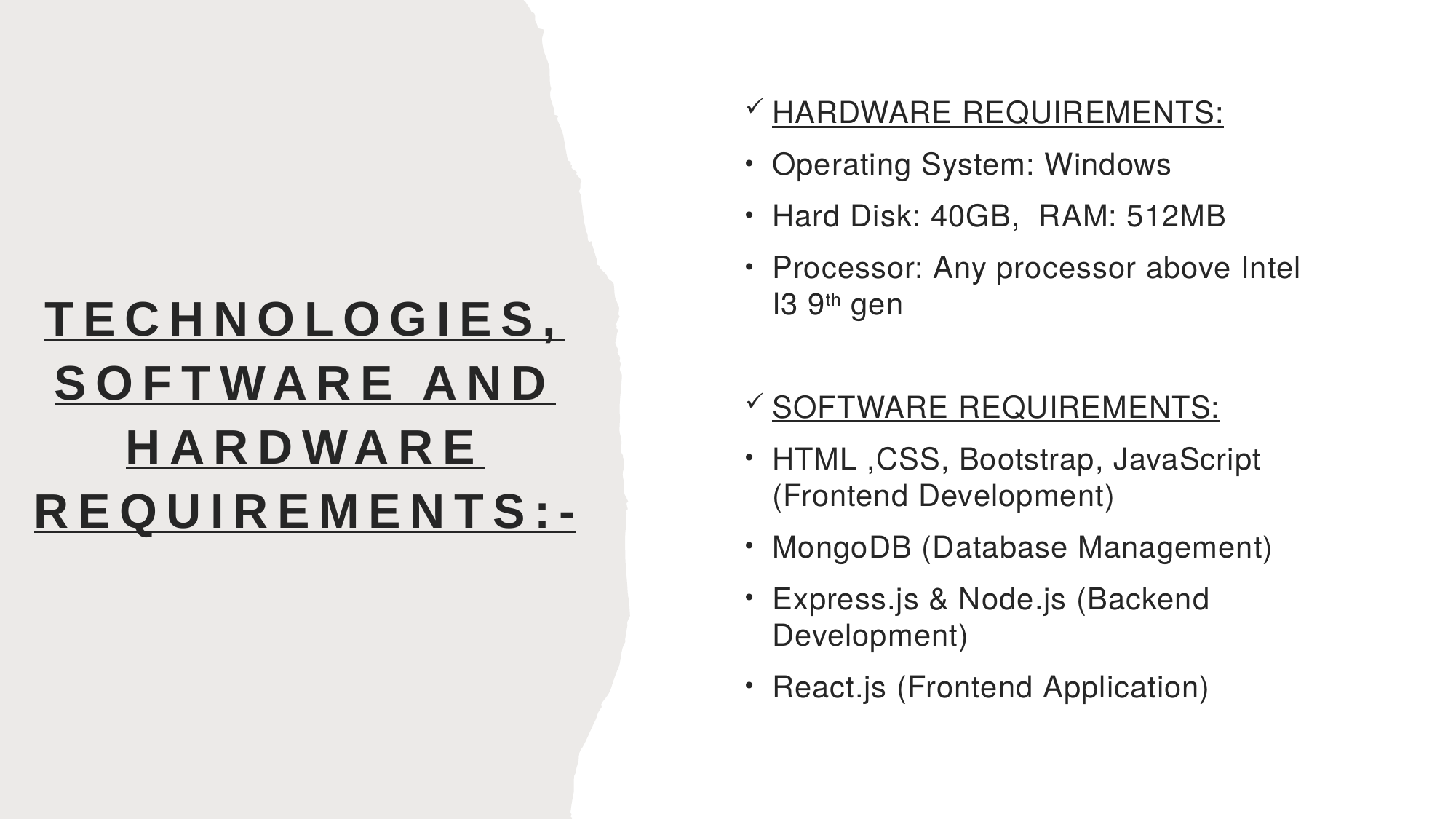

HARDWARE REQUIREMENTS:
Operating System: Windows
Hard Disk: 40GB,  RAM: 512MB
Processor: Any processor above Intel I3 9th gen

SOFTWARE REQUIREMENTS:
HTML ,CSS, Bootstrap, JavaScript (Frontend Development)
MongoDB (Database Management)
Express.js & Node.js (Backend Development)
React.js (Frontend Application)

# Technologies, software and hardware requirements:-